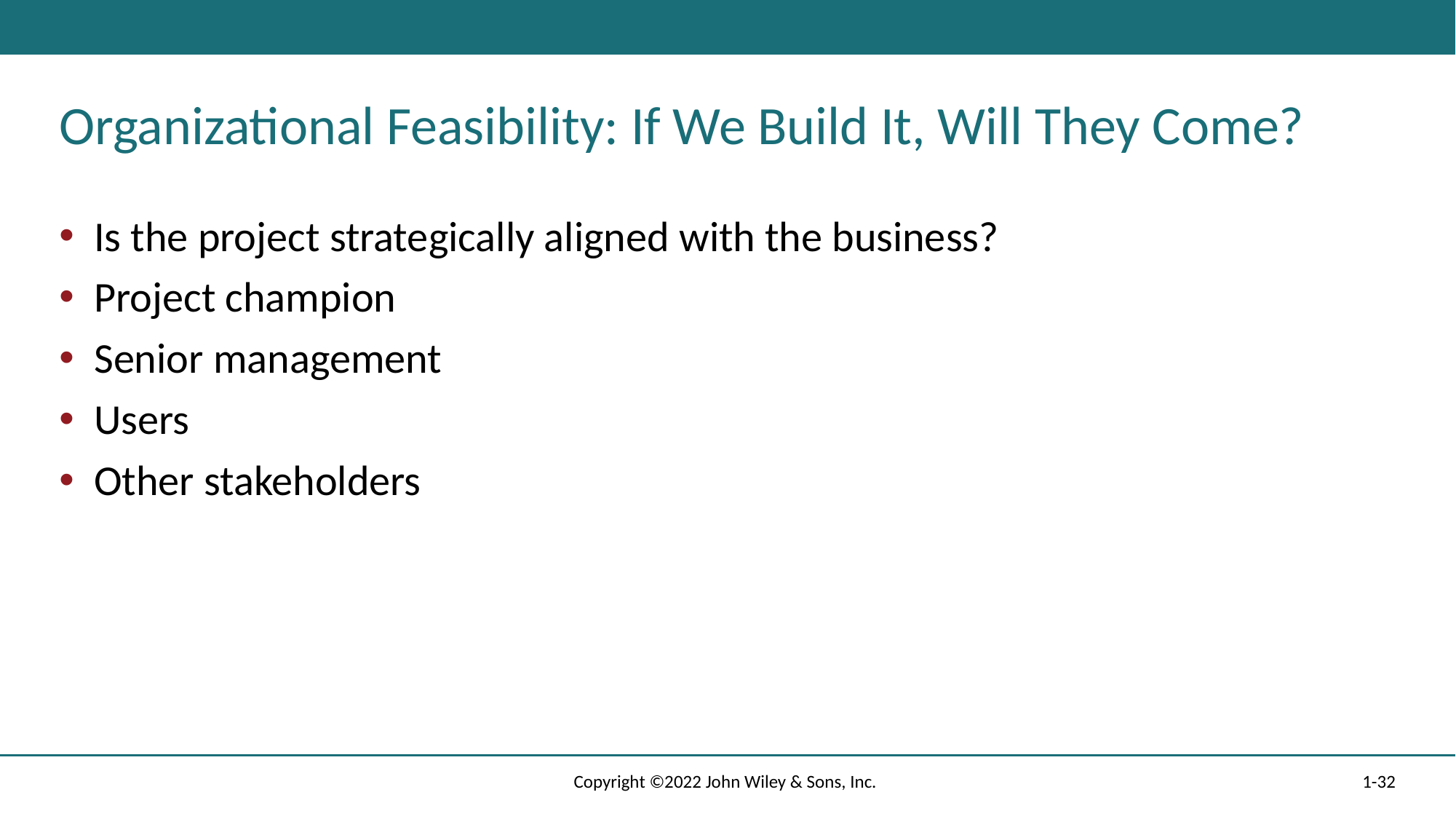

# Organizational Feasibility: If We Build It, Will They Come?
Is the project strategically aligned with the business?
Project champion
Senior management
Users
Other stakeholders
Copyright ©2022 John Wiley & Sons, Inc.
1-32